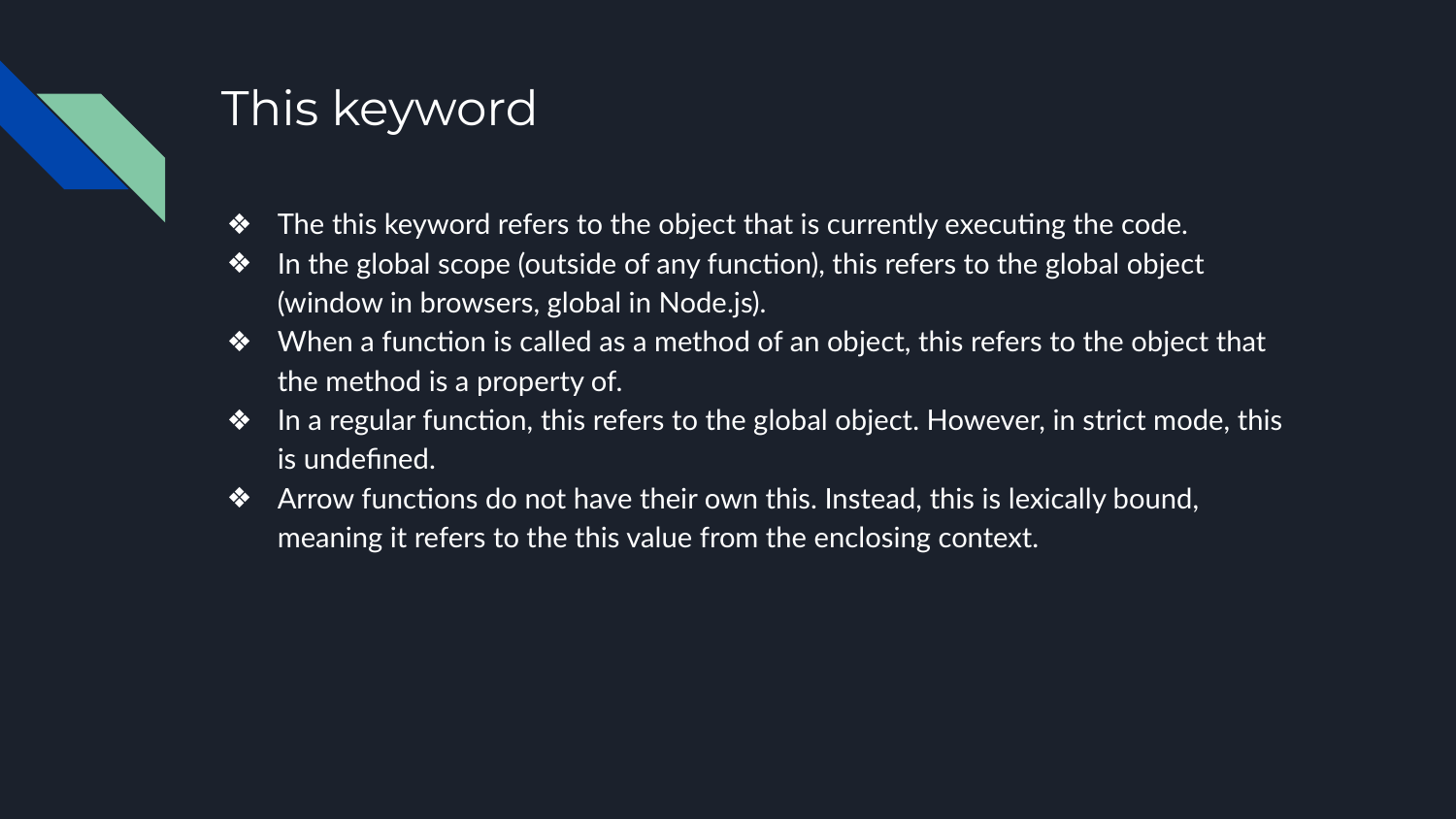

# This keyword

The this keyword refers to the object that is currently executing the code.
In the global scope (outside of any function), this refers to the global object (window in browsers, global in Node.js).
When a function is called as a method of an object, this refers to the object that the method is a property of.
In a regular function, this refers to the global object. However, in strict mode, this is undefined.
Arrow functions do not have their own this. Instead, this is lexically bound, meaning it refers to the this value from the enclosing context.